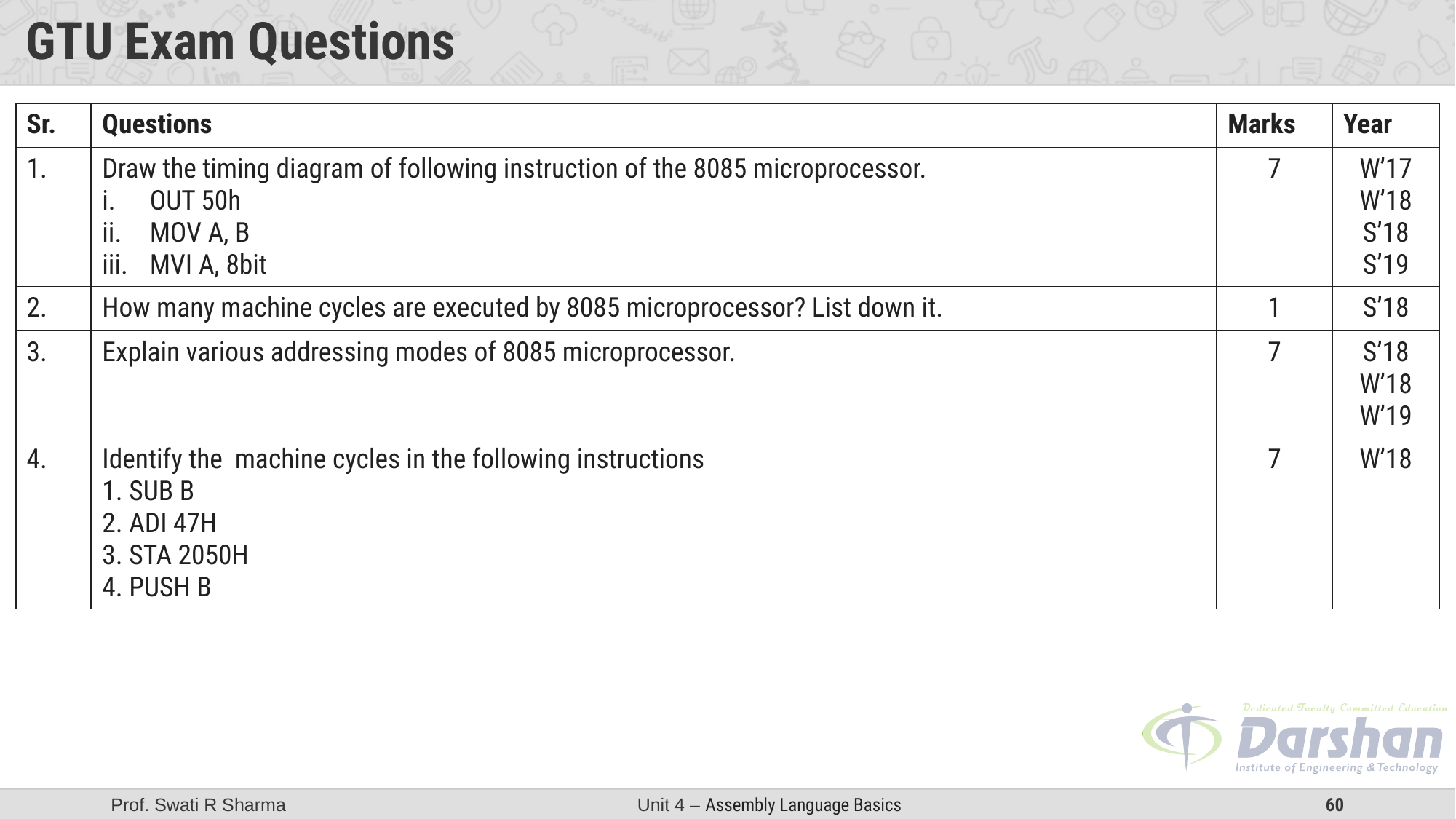

# GTU Exam Questions
| Sr. | Questions | Marks | Year |
| --- | --- | --- | --- |
| 1. | Draw the timing diagram of following instruction of the 8085 microprocessor. OUT 50h MOV A, B MVI A, 8bit | 7 | W’17 W’18 S’18 S’19 |
| 2. | How many machine cycles are executed by 8085 microprocessor? List down it. | 1 | S’18 |
| 3. | Explain various addressing modes of 8085 microprocessor. | 7 | S’18 W’18 W’19 |
| 4. | Identify the machine cycles in the following instructions 1. SUB B 2. ADI 47H 3. STA 2050H 4. PUSH B | 7 | W’18 |